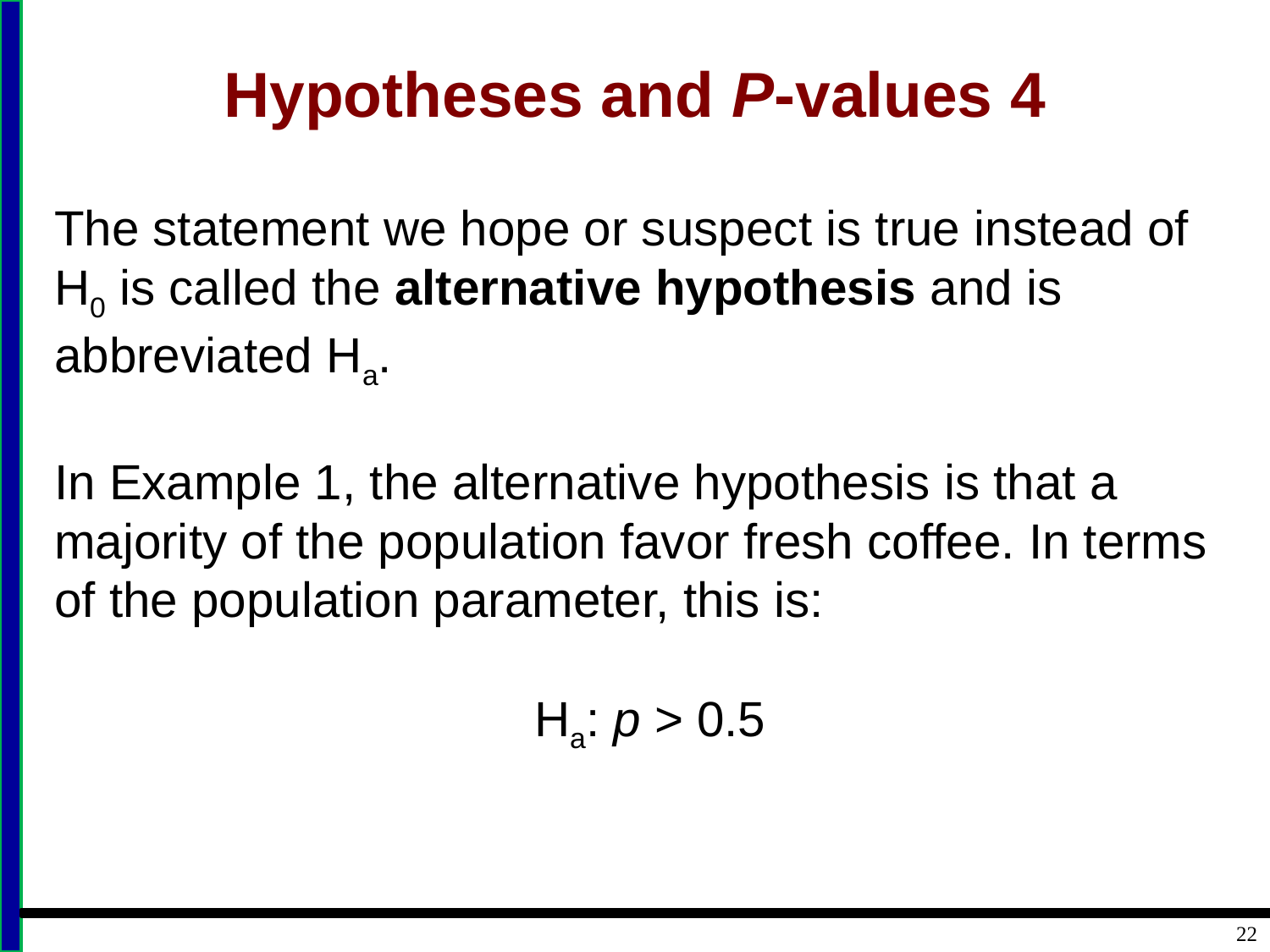

# Hypotheses and P-values 4
The statement we hope or suspect is true instead of H0 is called the alternative hypothesis and is abbreviated Ha.

In Example 1, the alternative hypothesis is that a majority of the population favor fresh coffee. In terms of the population parameter, this is:

Ha: p > 0.5